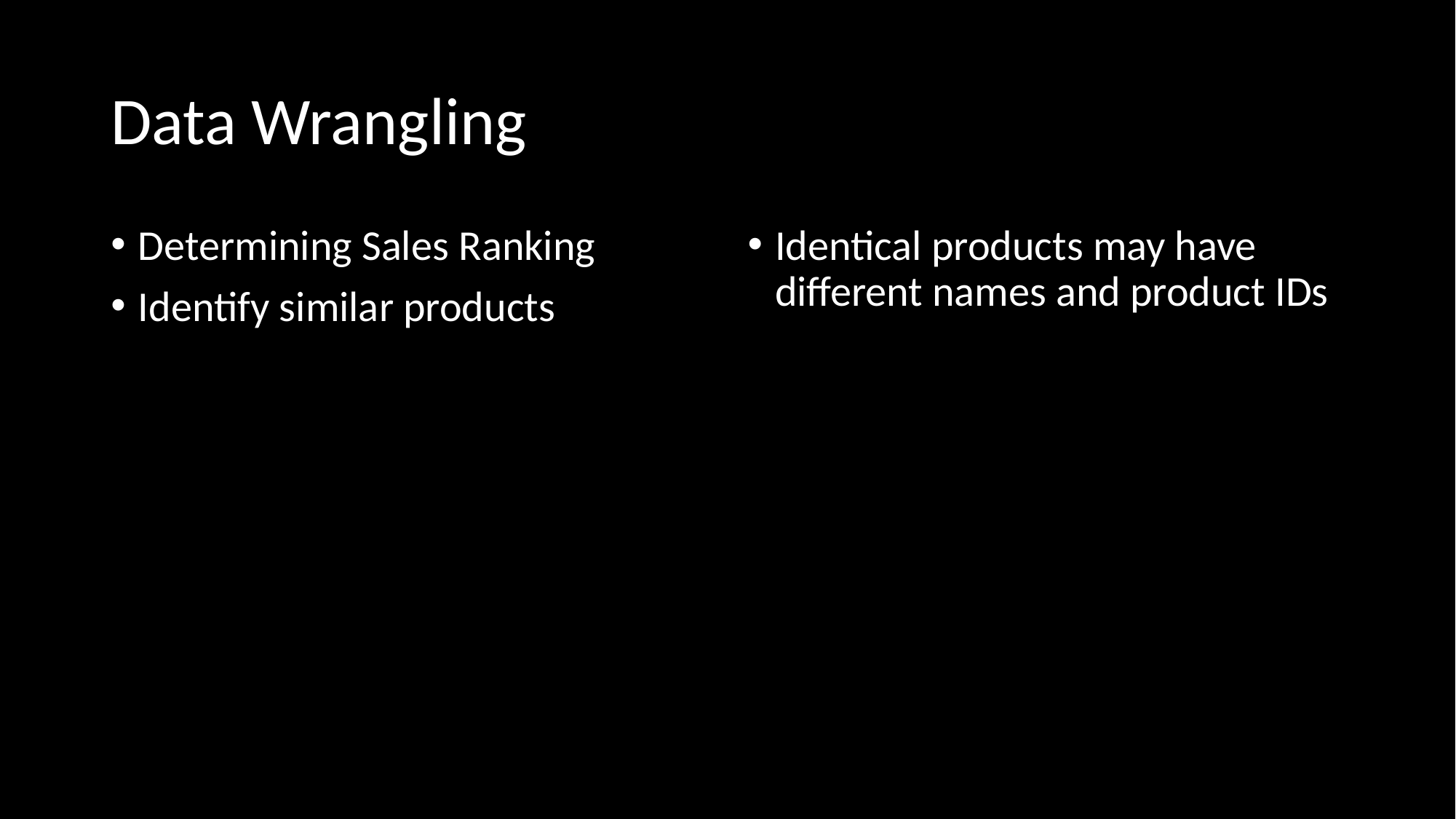

# Data Wrangling
Determining Sales Ranking
Identify similar products
Identical products may have different names and product IDs